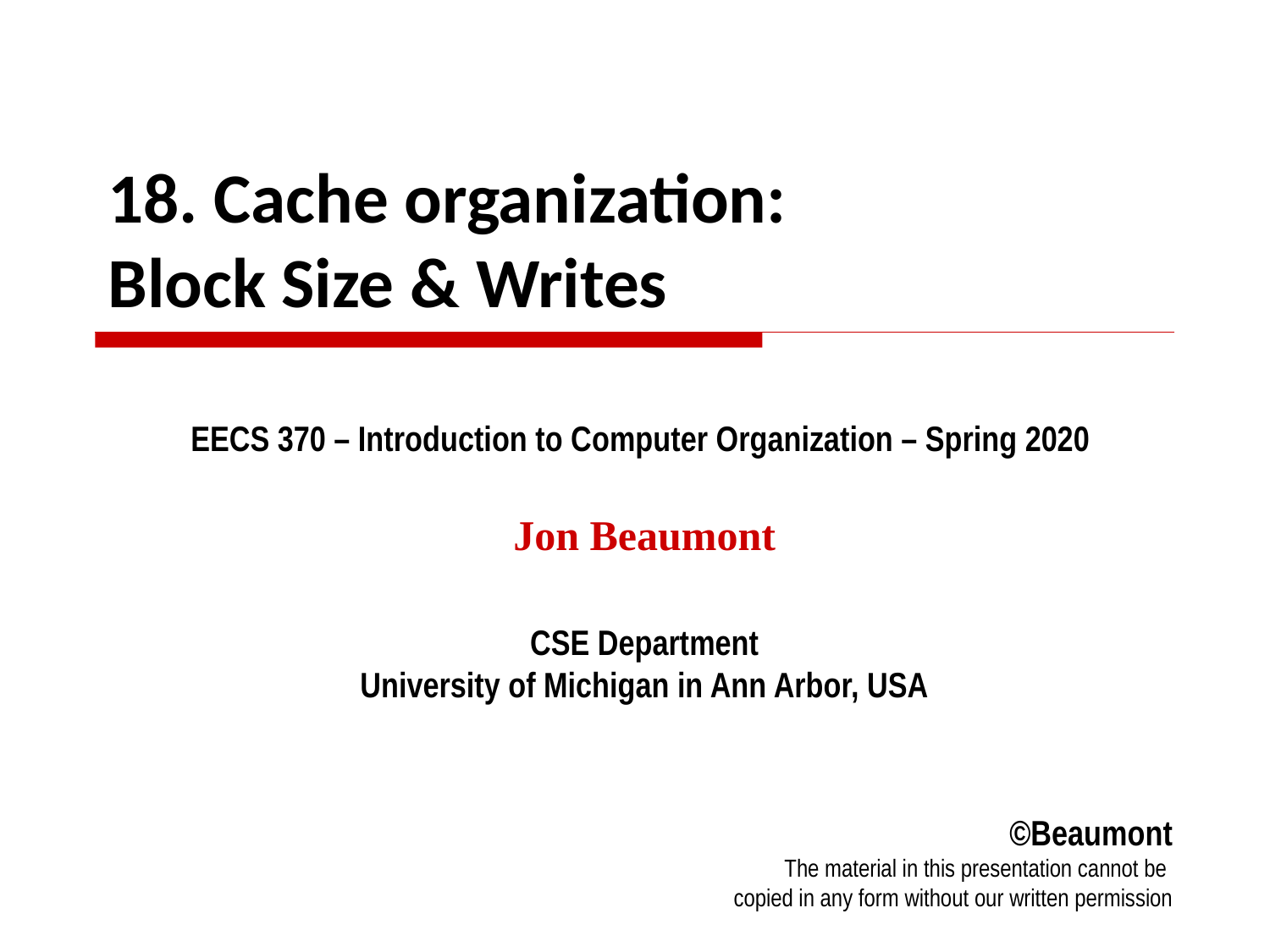

# 18. Cache organization: Block Size & Writes